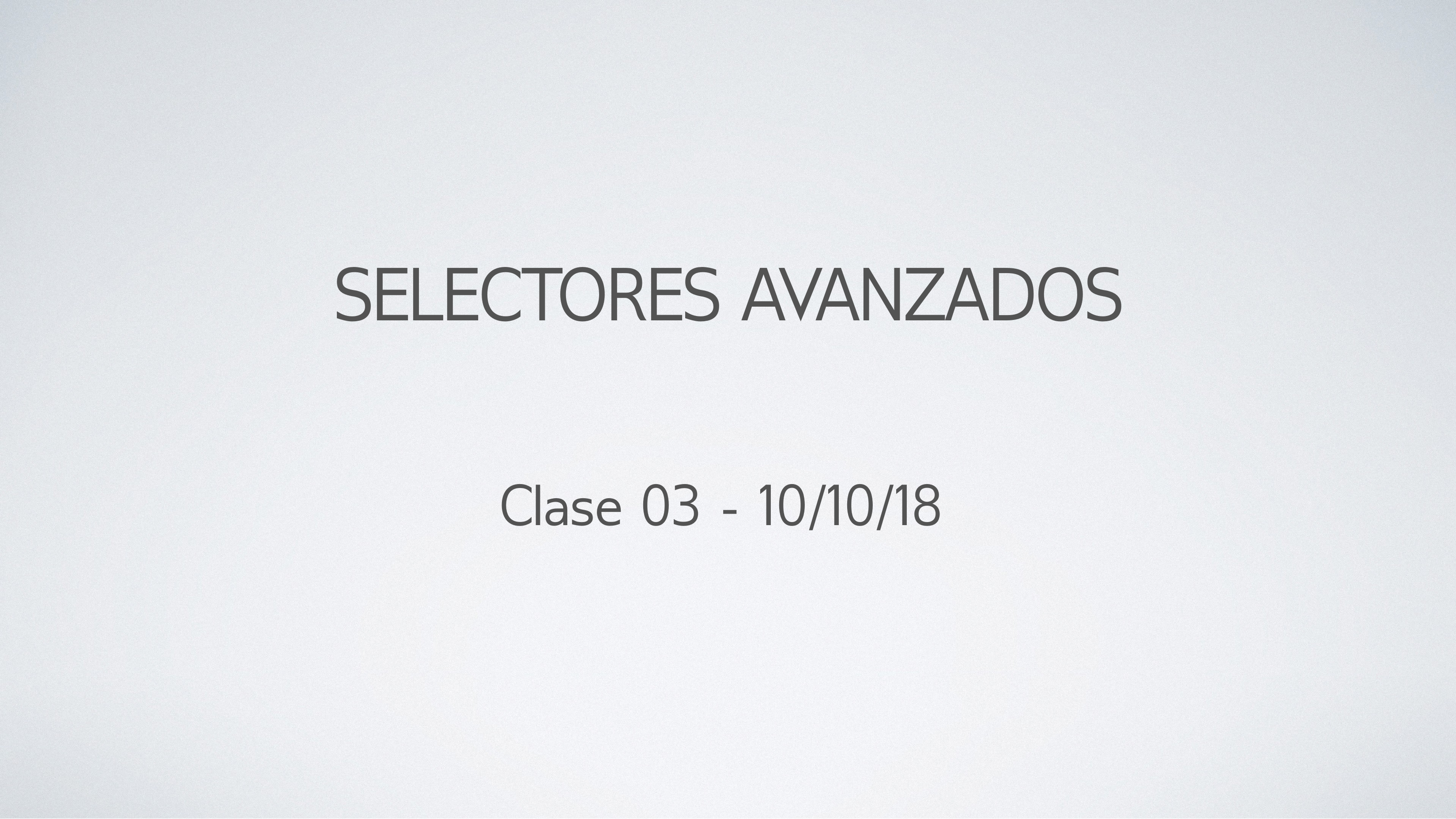

# SELECTORES AVANZADOS
Clase 03 - 10/10/18